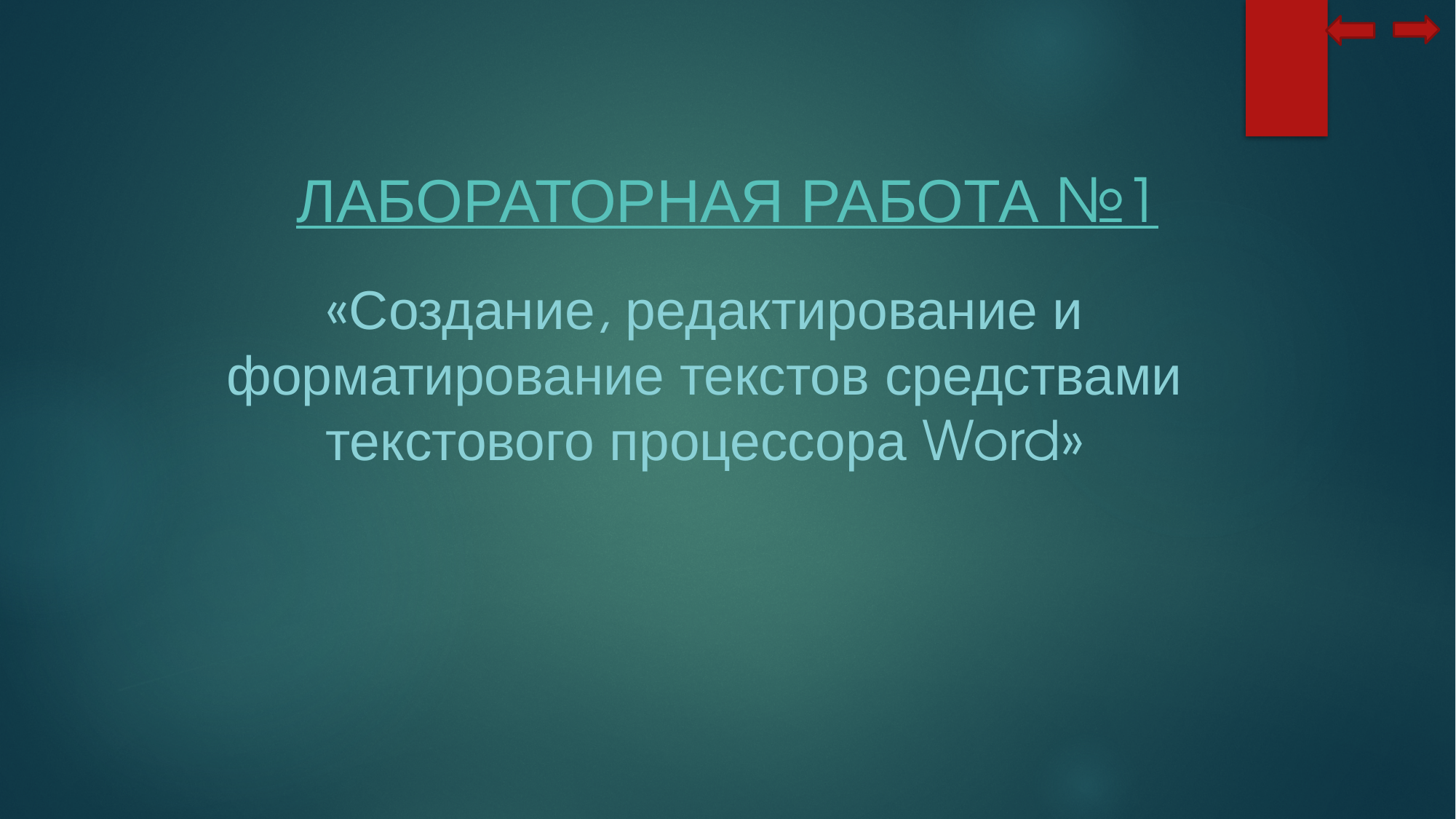

# ЛАБОРАТОРНАЯ РАБОТА №1
«Создание, редактирование и форматирование текстов средствами текстового процессора Word»